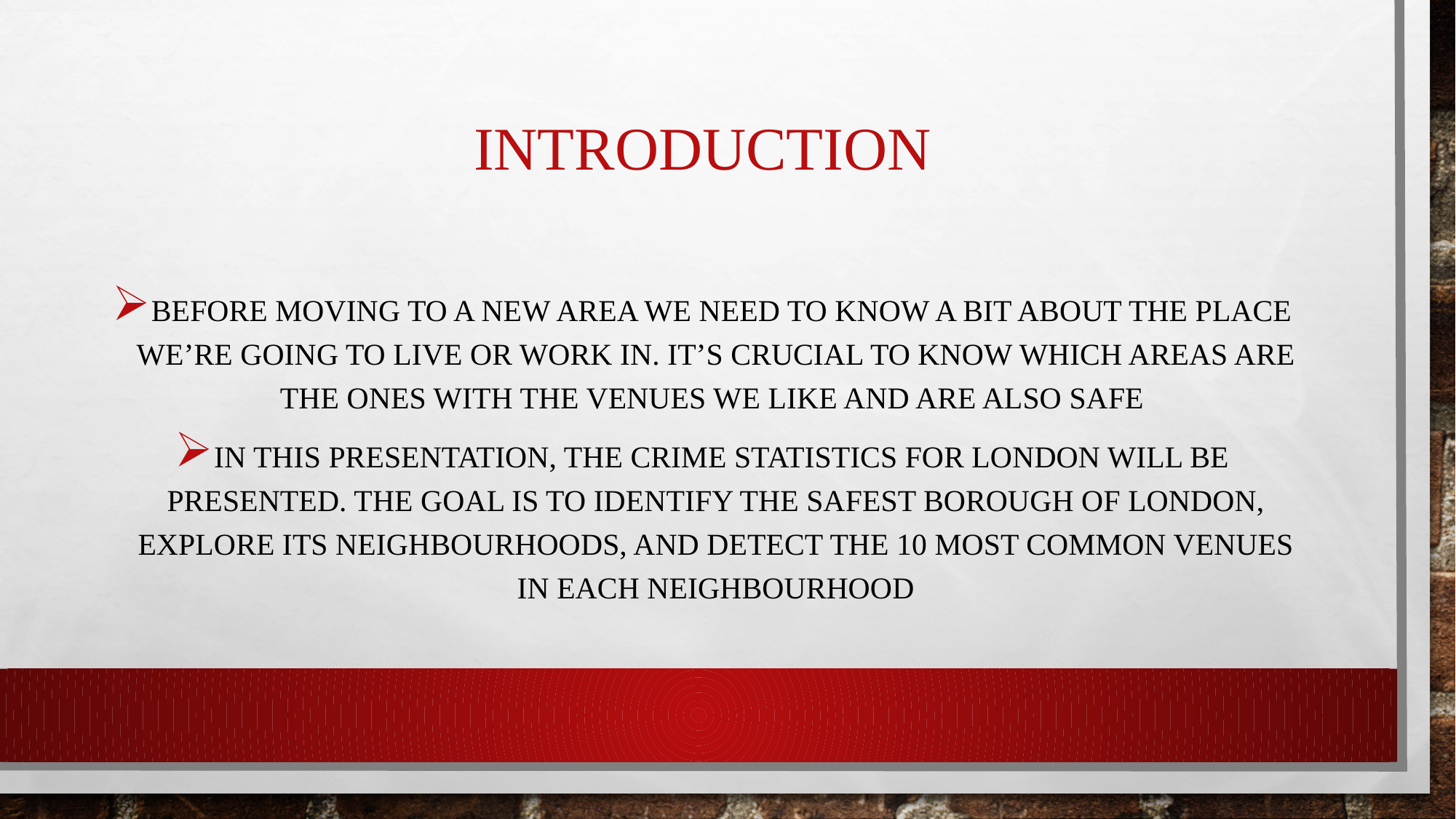

# Introduction
Before moving to a new area we need to know a bit about the place we’re going to live or work in. it’s crucial to know which areas are the ones with the venues we like and are also safe
In this presentation, the crime statistics for London will be presented. The goal is to identify the safest borough of London, explore its neighbourhoods, and detect the 10 most common venues in each neighbourhood